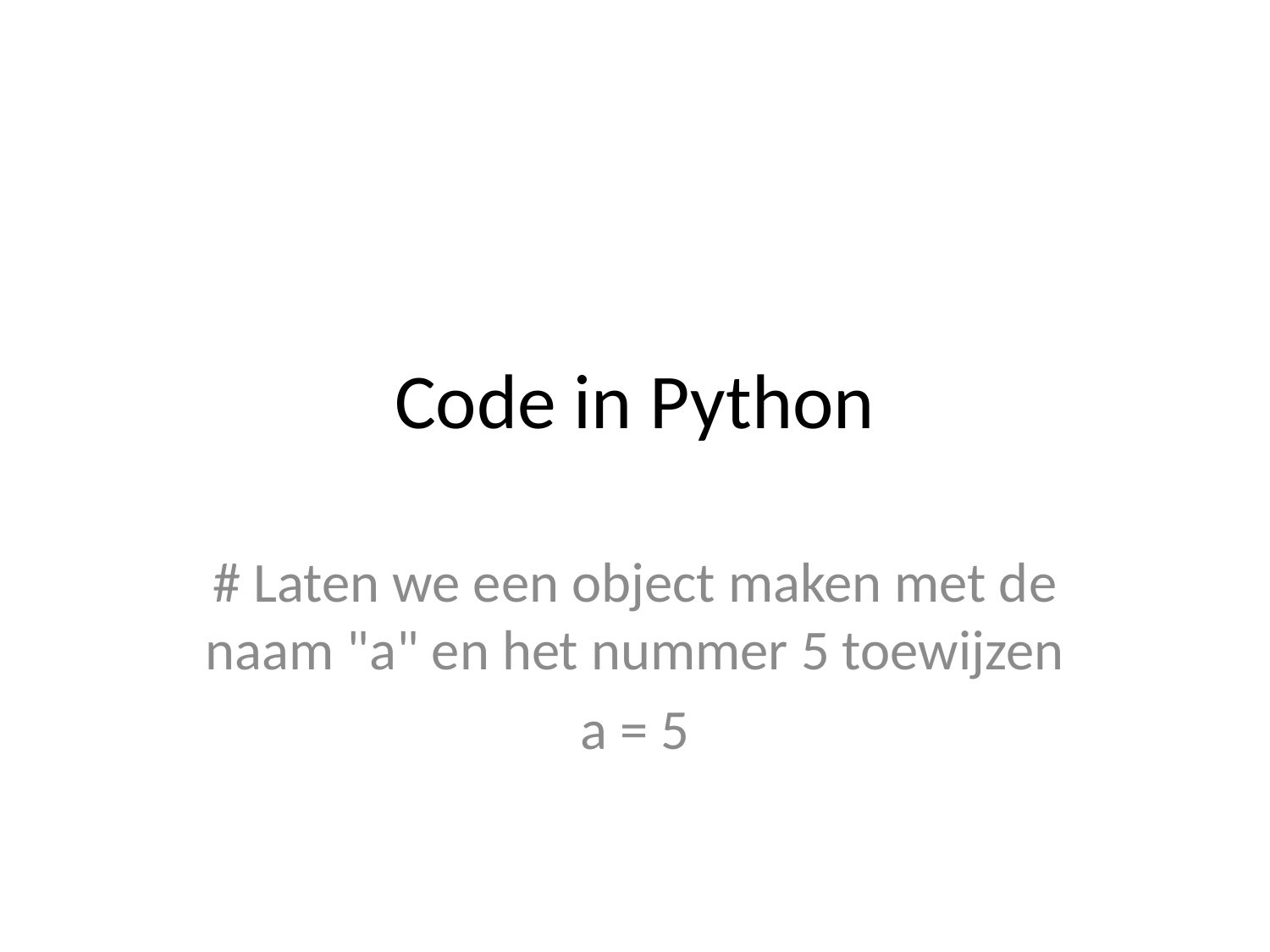

# Code in Python
# Laten we een object maken met de naam "a" en het nummer 5 toewijzen
a = 5